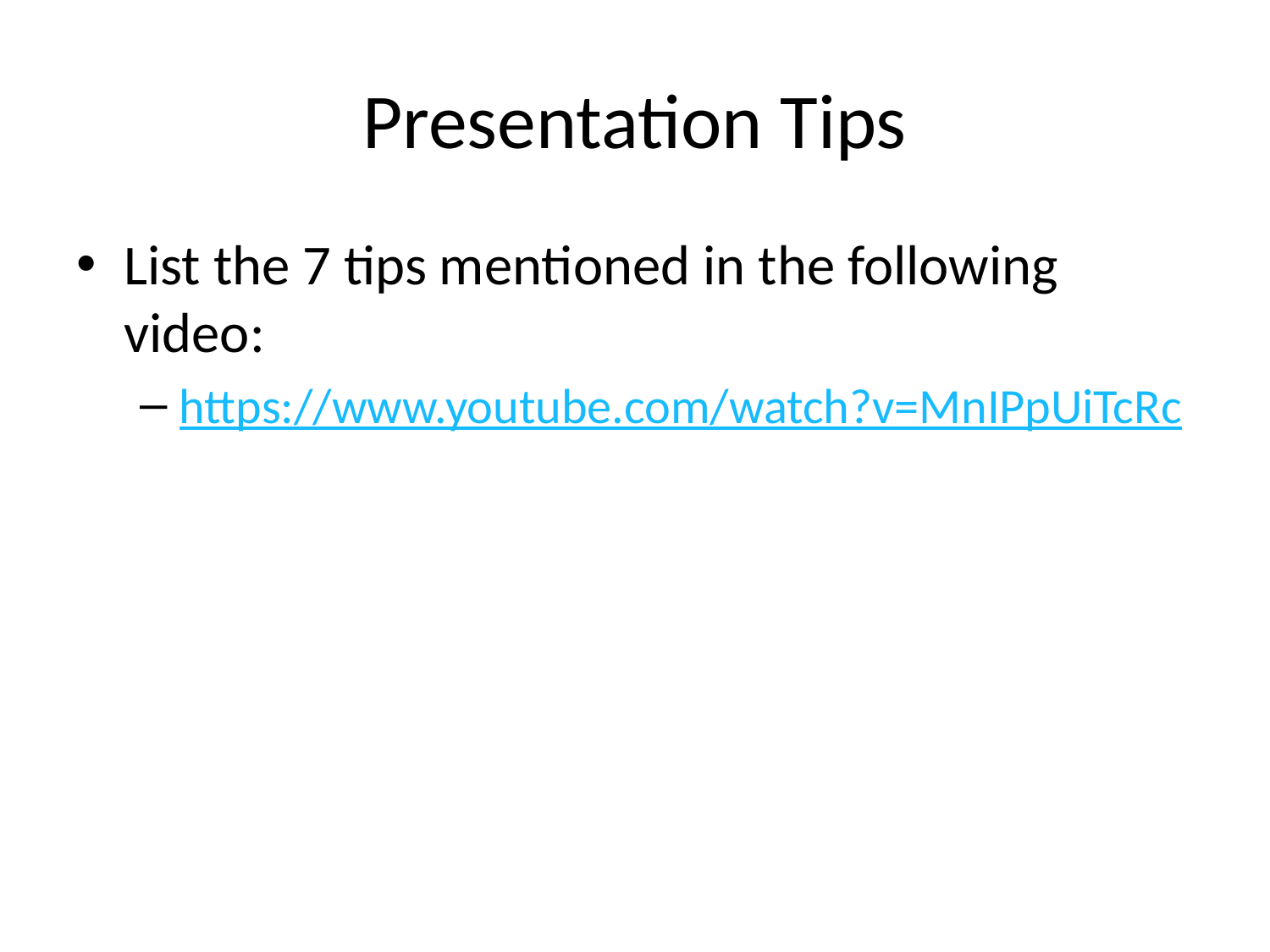

# Presentation Tips
List the 7 tips mentioned in the following video:
https://www.youtube.com/watch?v=MnIPpUiTcRc